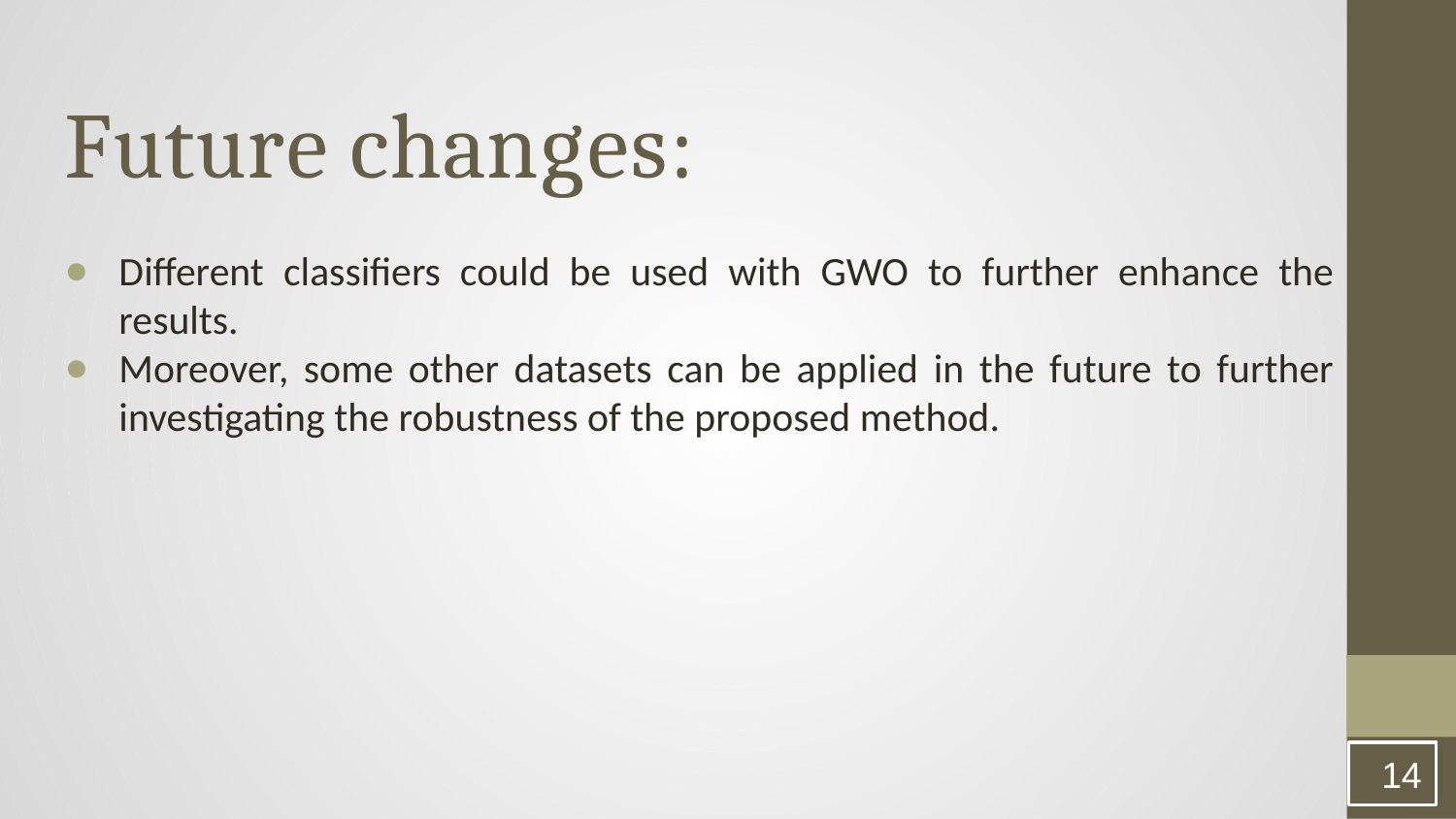

# Future changes:
Different classifiers could be used with GWO to further enhance the results.
Moreover, some other datasets can be applied in the future to further investigating the robustness of the proposed method.

14